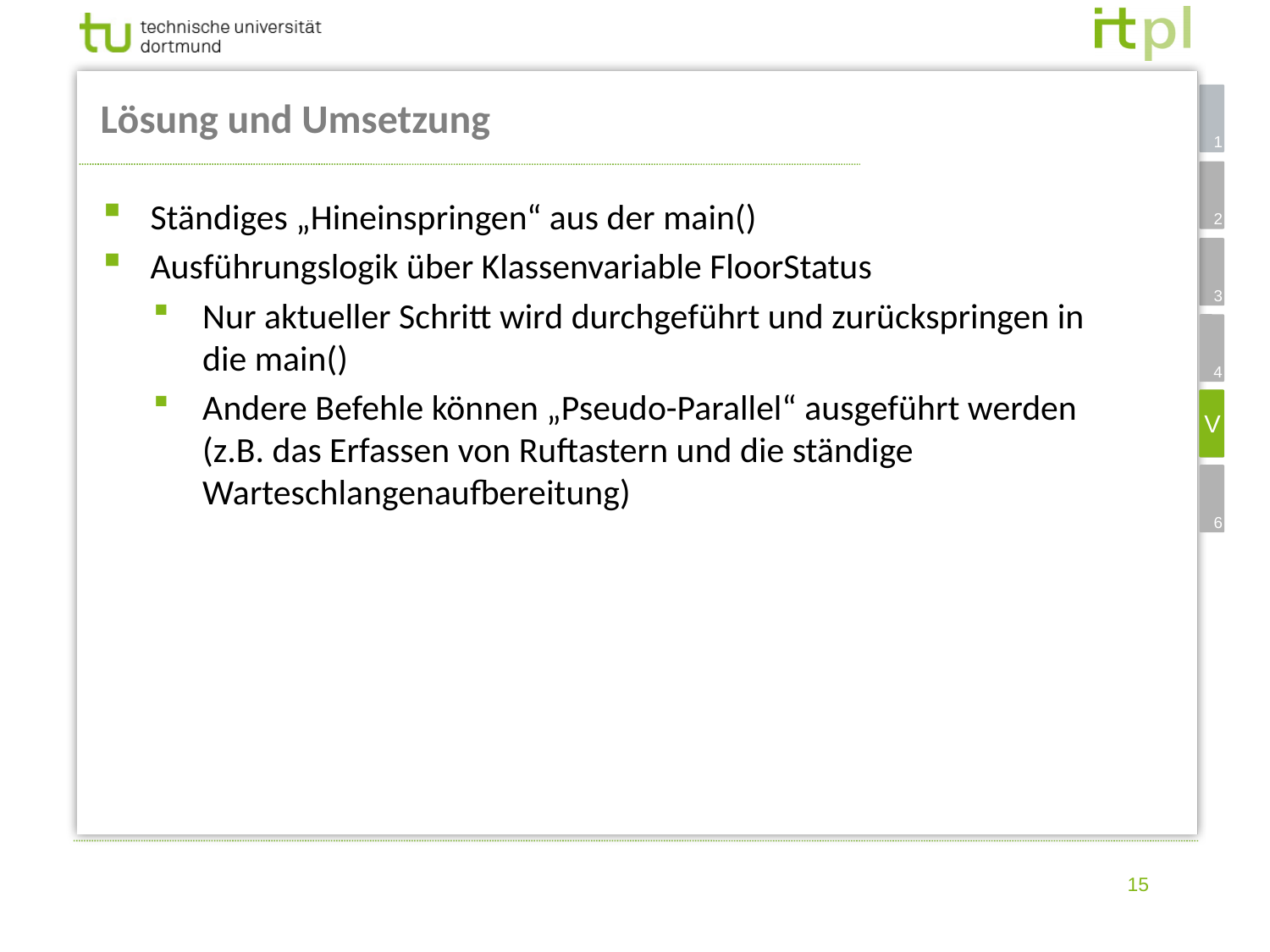

# Lösung und Umsetzung
Ständiges „Hineinspringen“ aus der main()
Ausführungslogik über Klassenvariable FloorStatus
Nur aktueller Schritt wird durchgeführt und zurückspringen in die main()
Andere Befehle können „Pseudo-Parallel“ ausgeführt werden (z.B. das Erfassen von Ruftastern und die ständige Warteschlangenaufbereitung)

V
15